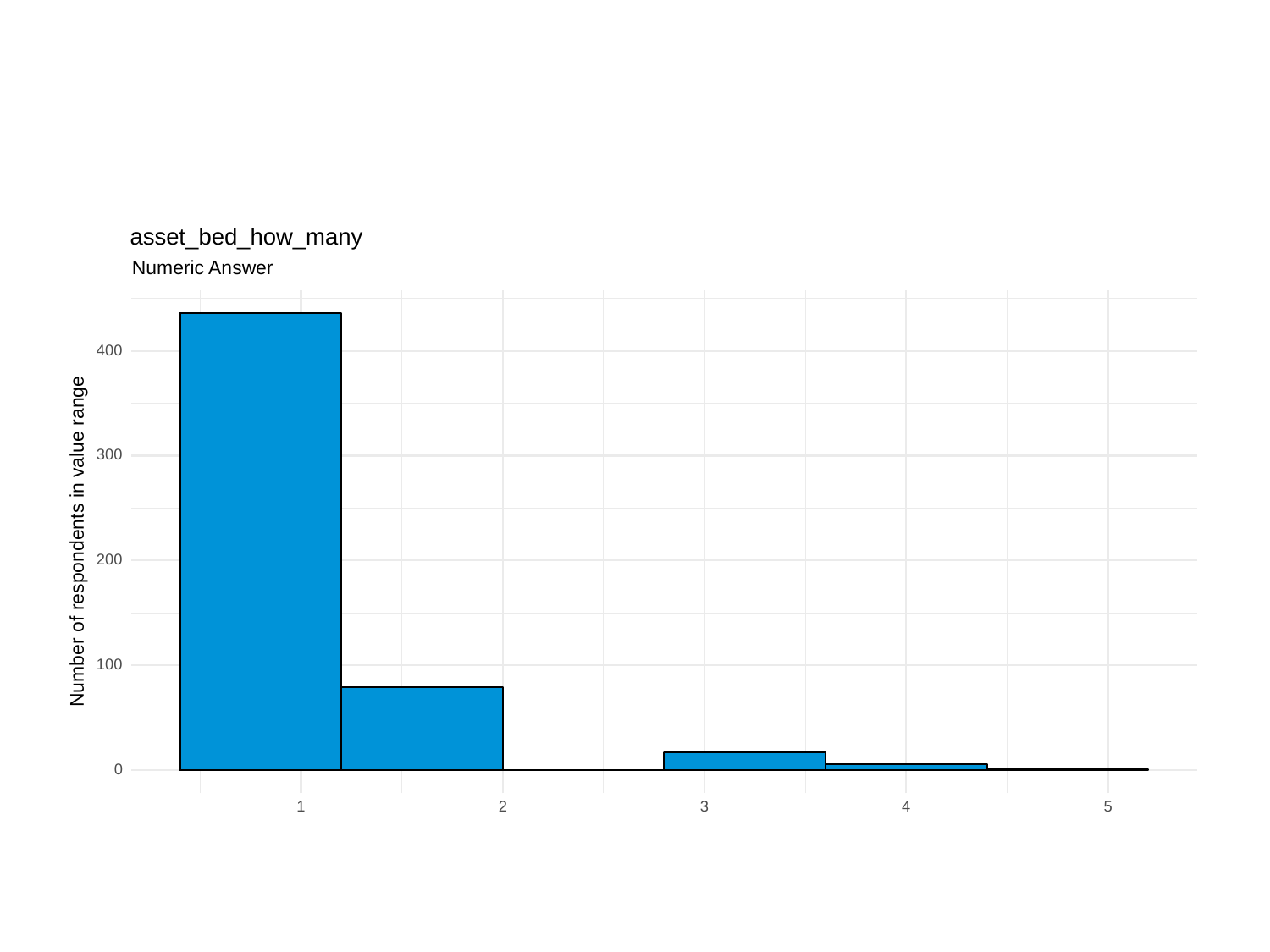

asset_bed_how_many
Numeric Answer

400

300

Number of respondents in value range
200

100

0

3
1
2
5
4